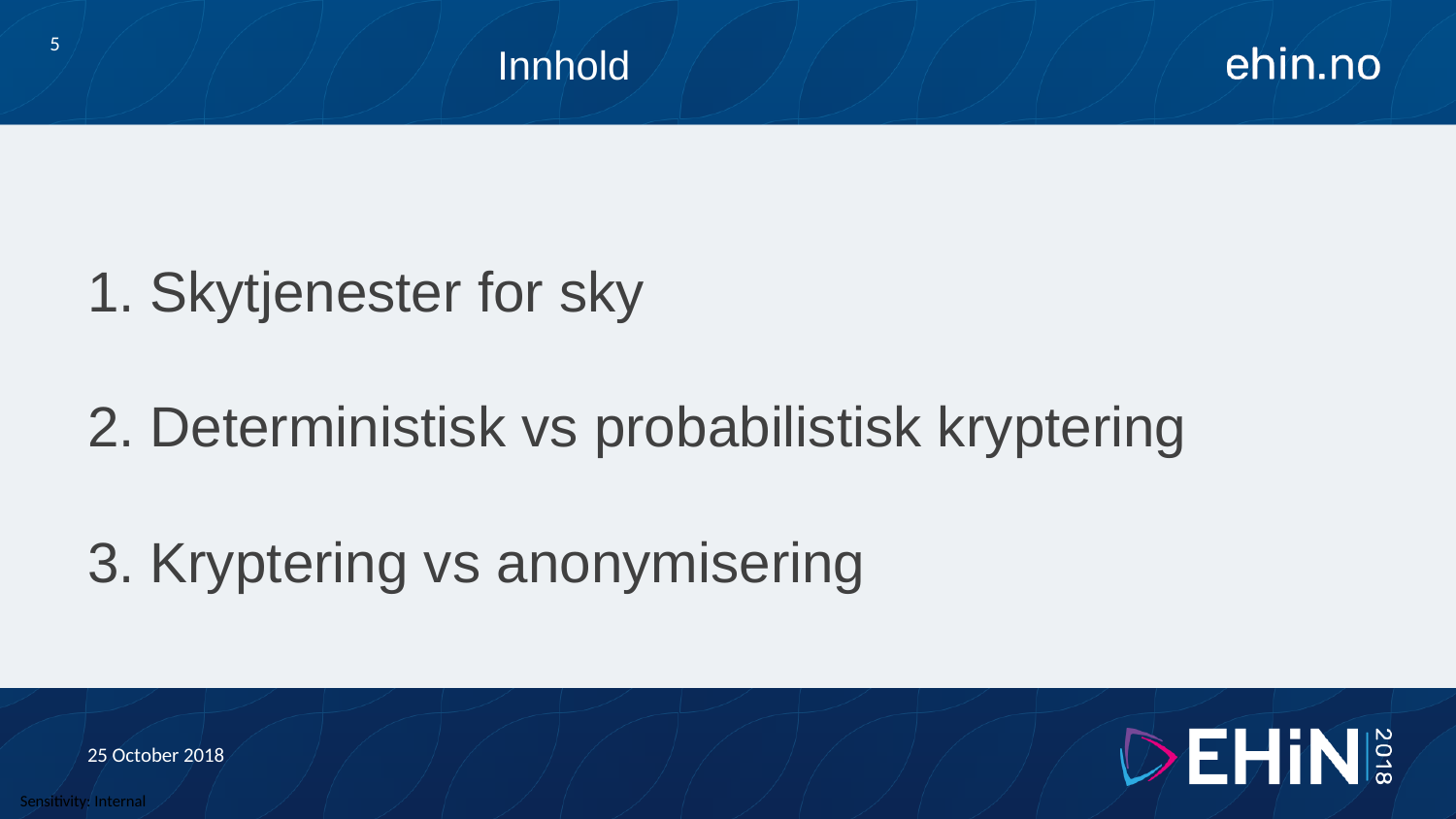

# Innhold
5
1. Skytjenester for sky
2. Deterministisk vs probabilistisk kryptering
3. Kryptering vs anonymisering
25 October 2018